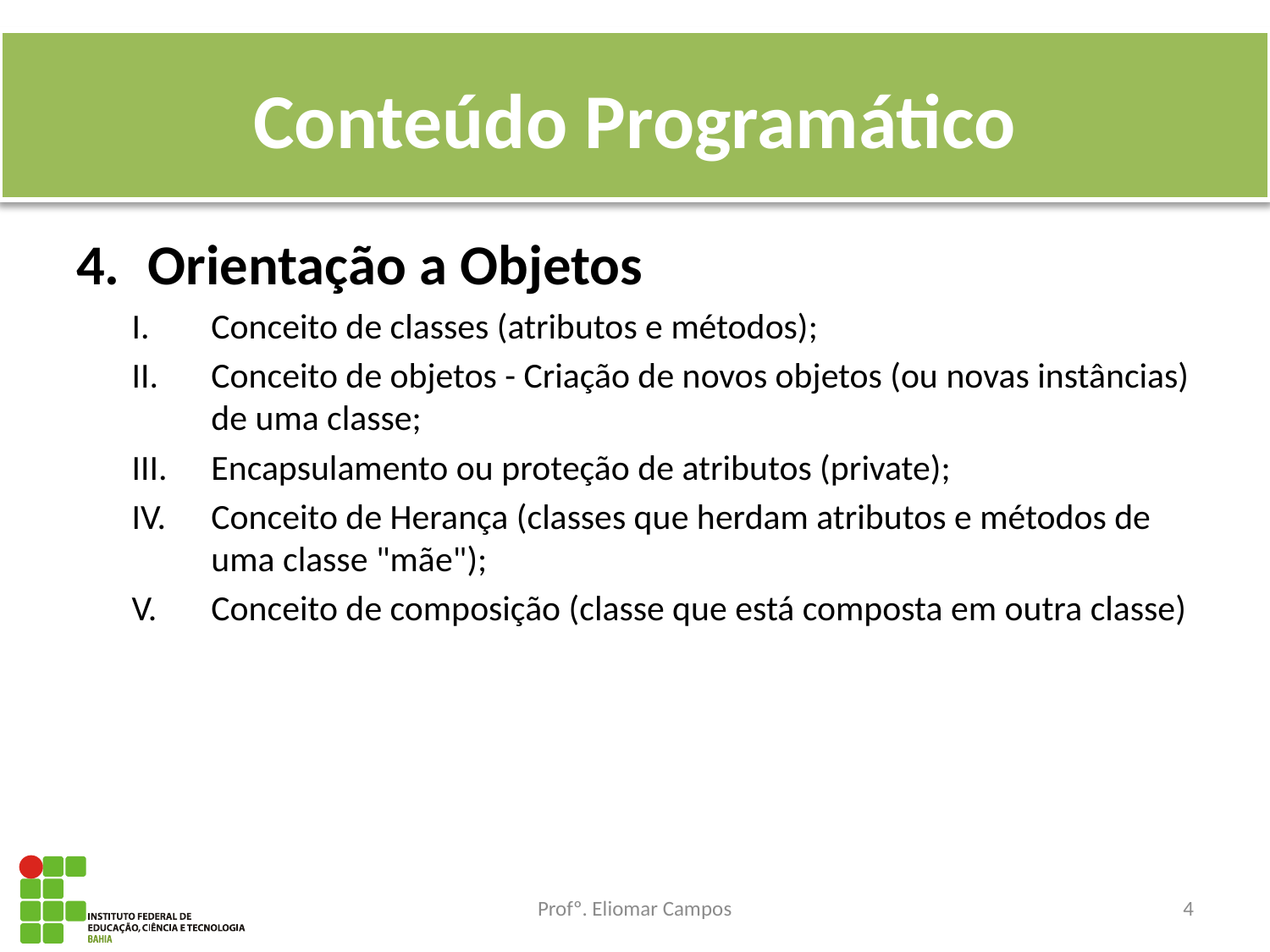

# Conteúdo Programático
Orientação a Objetos
Conceito de classes (atributos e métodos);
Conceito de objetos - Criação de novos objetos (ou novas instâncias) de uma classe;
Encapsulamento ou proteção de atributos (private);
Conceito de Herança (classes que herdam atributos e métodos de uma classe "mãe");
Conceito de composição (classe que está composta em outra classe)
Profº. Eliomar Campos
4